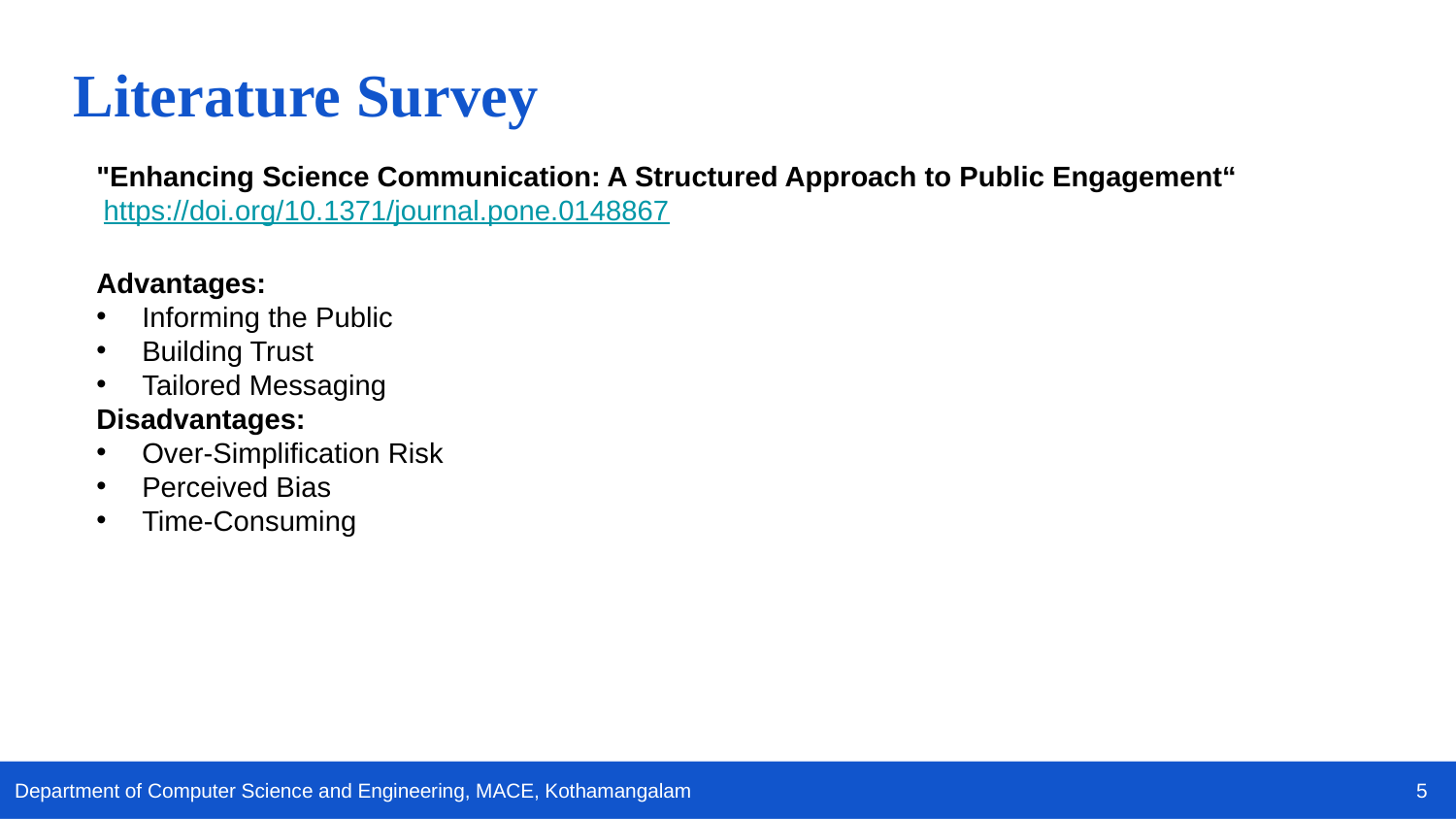

Literature Survey
"Enhancing Science Communication: A Structured Approach to Public Engagement“
 https://doi.org/10.1371/journal.pone.0148867

Advantages:
Informing the Public
Building Trust
Tailored Messaging
Disadvantages:
Over-Simplification Risk
Perceived Bias
Time-Consuming

5